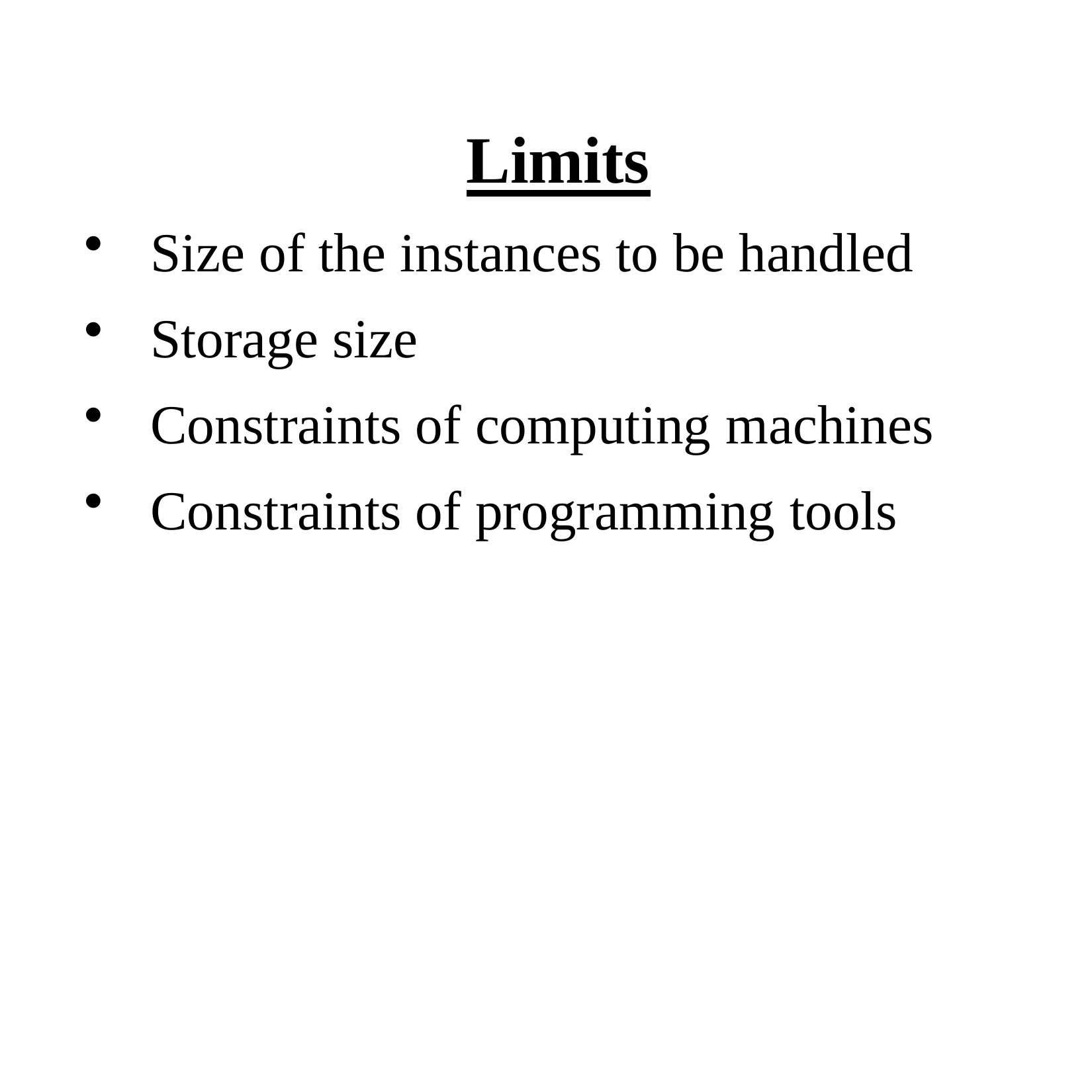

# Limits

Size of the instances to be handled
Storage size
Constraints of computing machines
Constraints of programming tools